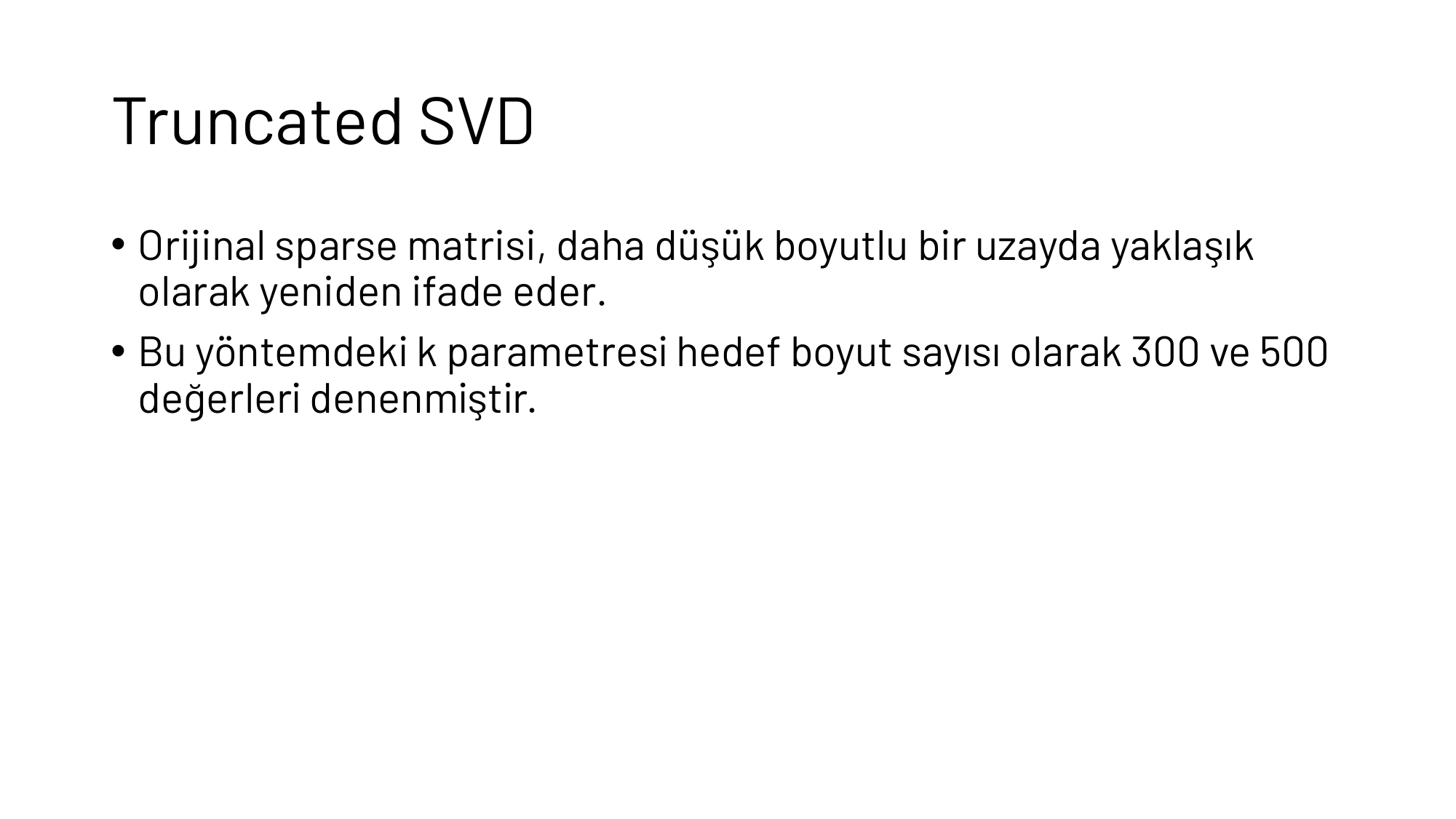

# Truncated SVD
Orijinal sparse matrisi, daha düşük boyutlu bir uzayda yaklaşık olarak yeniden ifade eder.
Bu yöntemdeki k parametresi hedef boyut sayısı olarak 300 ve 500 değerleri denenmiştir.